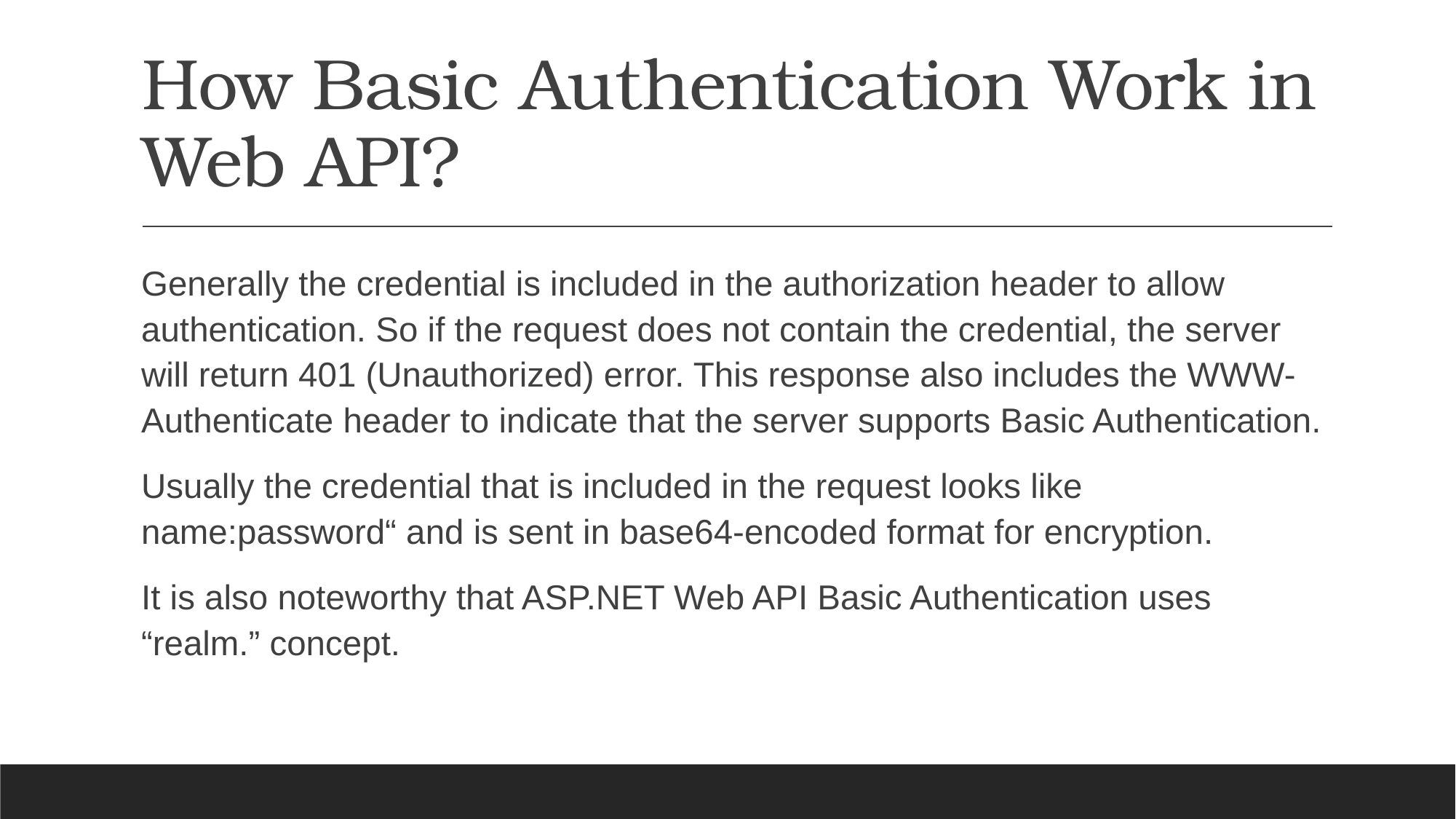

# How Basic Authentication Work in Web API?
Generally the credential is included in the authorization header to allow authentication. So if the request does not contain the credential, the server will return 401 (Unauthorized) error. This response also includes the WWW-Authenticate header to indicate that the server supports Basic Authentication.
Usually the credential that is included in the request looks like name:password“ and is sent in base64-encoded format for encryption.
It is also noteworthy that ASP.NET Web API Basic Authentication uses  “realm.” concept.